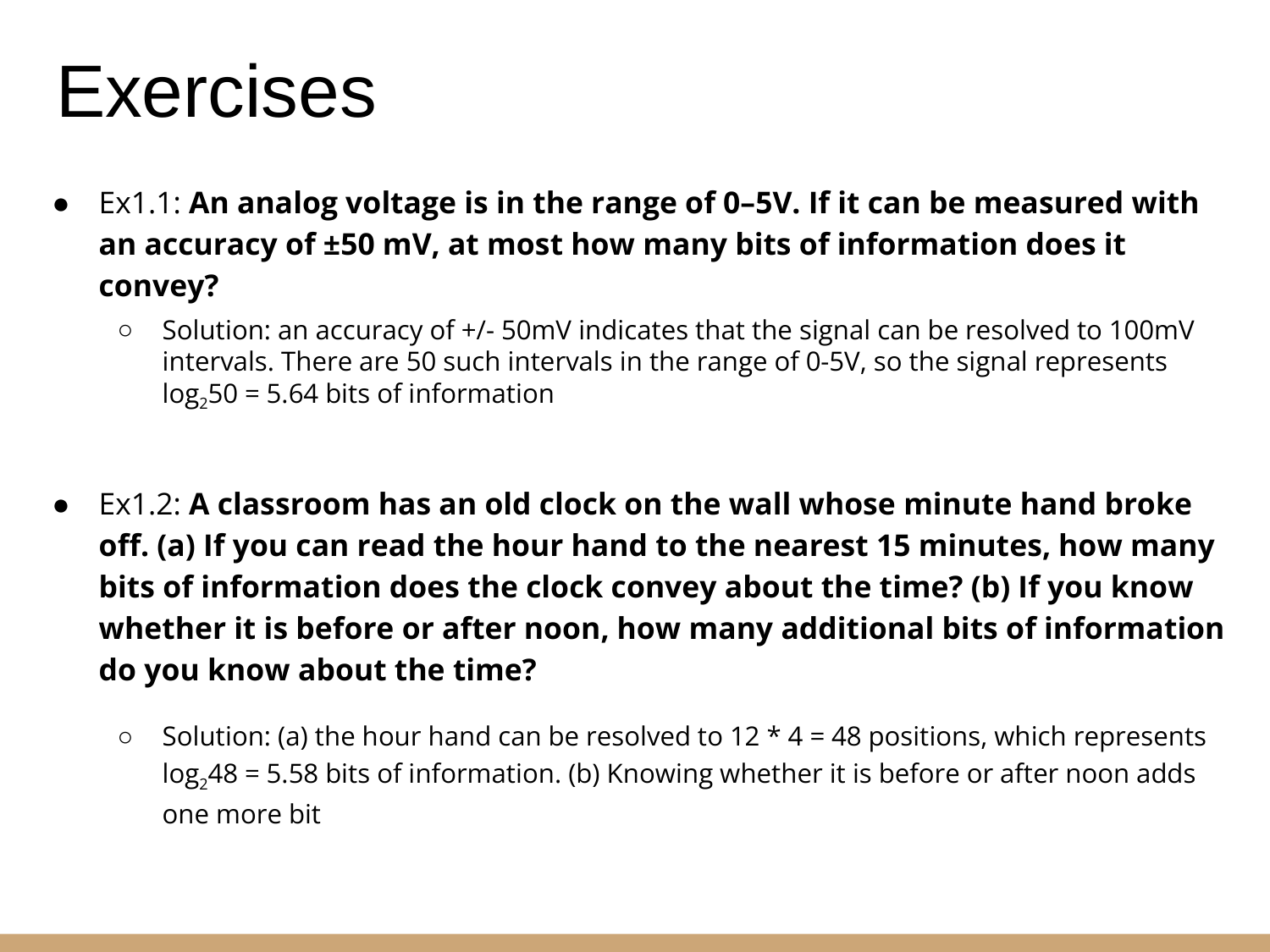

Exercises
Ex1.1: An analog voltage is in the range of 0–5V. If it can be measured with an accuracy of ±50 mV, at most how many bits of information does it convey?
Solution: an accuracy of +/- 50mV indicates that the signal can be resolved to 100mV intervals. There are 50 such intervals in the range of 0-5V, so the signal represents log250 = 5.64 bits of information

Ex1.2: A classroom has an old clock on the wall whose minute hand broke off. (a) If you can read the hour hand to the nearest 15 minutes, how many bits of information does the clock convey about the time? (b) If you know whether it is before or after noon, how many additional bits of information do you know about the time?
Solution: (a) the hour hand can be resolved to 12 * 4 = 48 positions, which represents log248 = 5.58 bits of information. (b) Knowing whether it is before or after noon adds one more bit